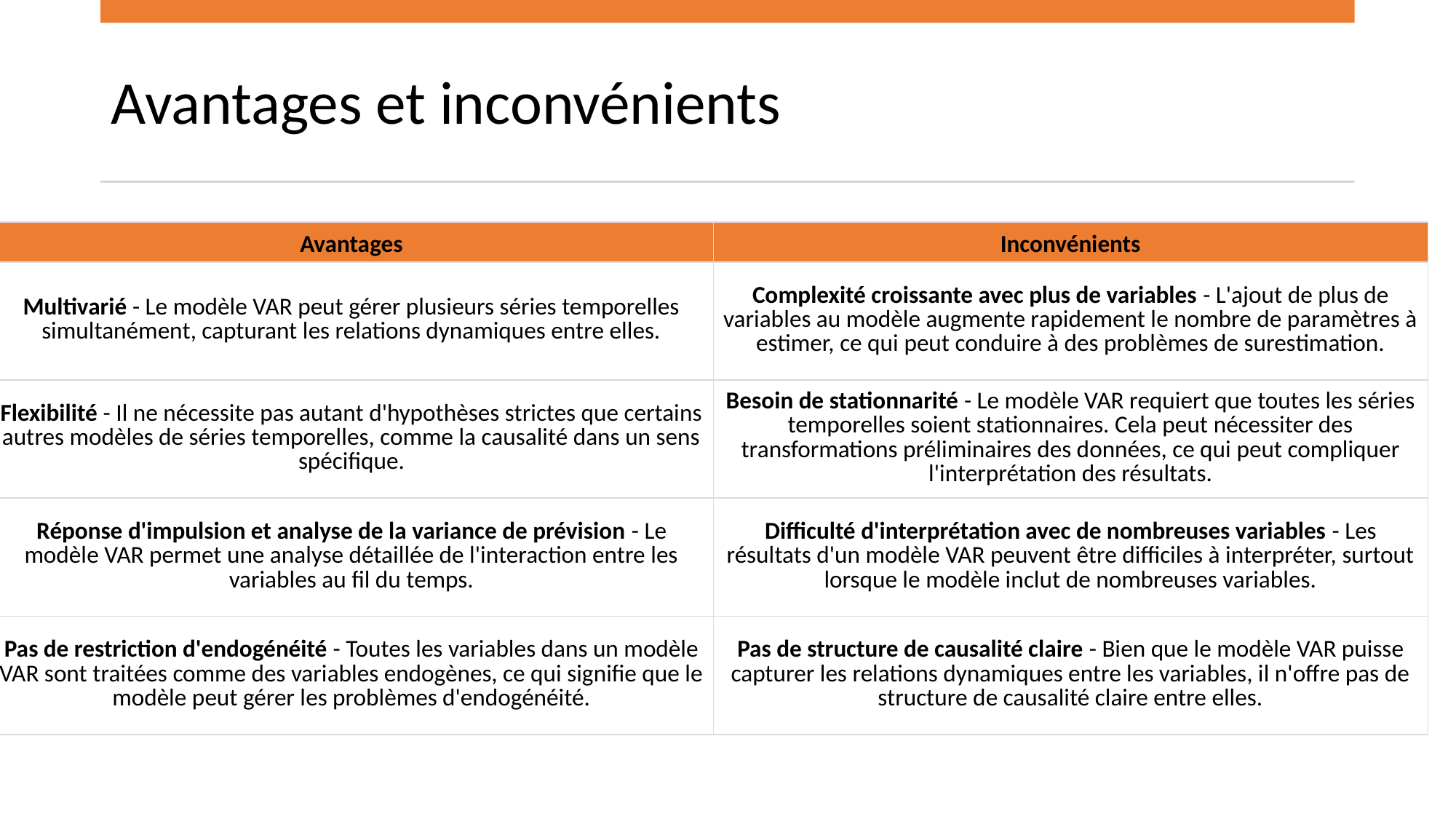

# Avantages et inconvénients

| Avantages | Inconvénients |
| --- | --- |
| Multivarié - Le modèle VAR peut gérer plusieurs séries temporelles simultanément, capturant les relations dynamiques entre elles. | Complexité croissante avec plus de variables - L'ajout de plus de variables au modèle augmente rapidement le nombre de paramètres à estimer, ce qui peut conduire à des problèmes de surestimation. |
| Flexibilité - Il ne nécessite pas autant d'hypothèses strictes que certains autres modèles de séries temporelles, comme la causalité dans un sens spécifique. | Besoin de stationnarité - Le modèle VAR requiert que toutes les séries temporelles soient stationnaires. Cela peut nécessiter des transformations préliminaires des données, ce qui peut compliquer l'interprétation des résultats. |
| Réponse d'impulsion et analyse de la variance de prévision - Le modèle VAR permet une analyse détaillée de l'interaction entre les variables au fil du temps. | Difficulté d'interprétation avec de nombreuses variables - Les résultats d'un modèle VAR peuvent être difficiles à interpréter, surtout lorsque le modèle inclut de nombreuses variables. |
| Pas de restriction d'endogénéité - Toutes les variables dans un modèle VAR sont traitées comme des variables endogènes, ce qui signifie que le modèle peut gérer les problèmes d'endogénéité. | Pas de structure de causalité claire - Bien que le modèle VAR puisse capturer les relations dynamiques entre les variables, il n'offre pas de structure de causalité claire entre elles. |